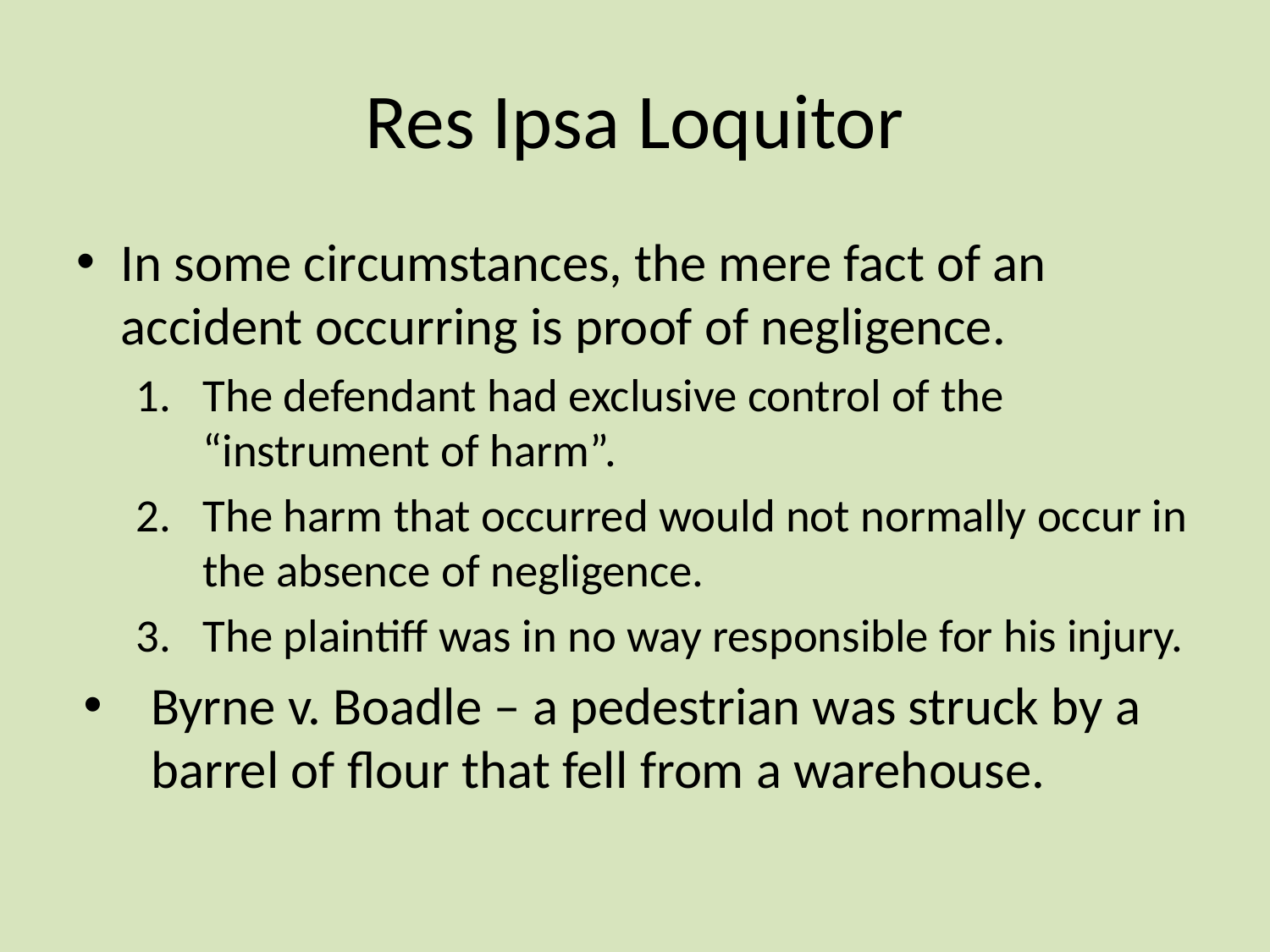

# Res Ipsa Loquitor
In some circumstances, the mere fact of an accident occurring is proof of negligence.
The defendant had exclusive control of the “instrument of harm”.
The harm that occurred would not normally occur in the absence of negligence.
The plaintiff was in no way responsible for his injury.
Byrne v. Boadle – a pedestrian was struck by a barrel of flour that fell from a warehouse.